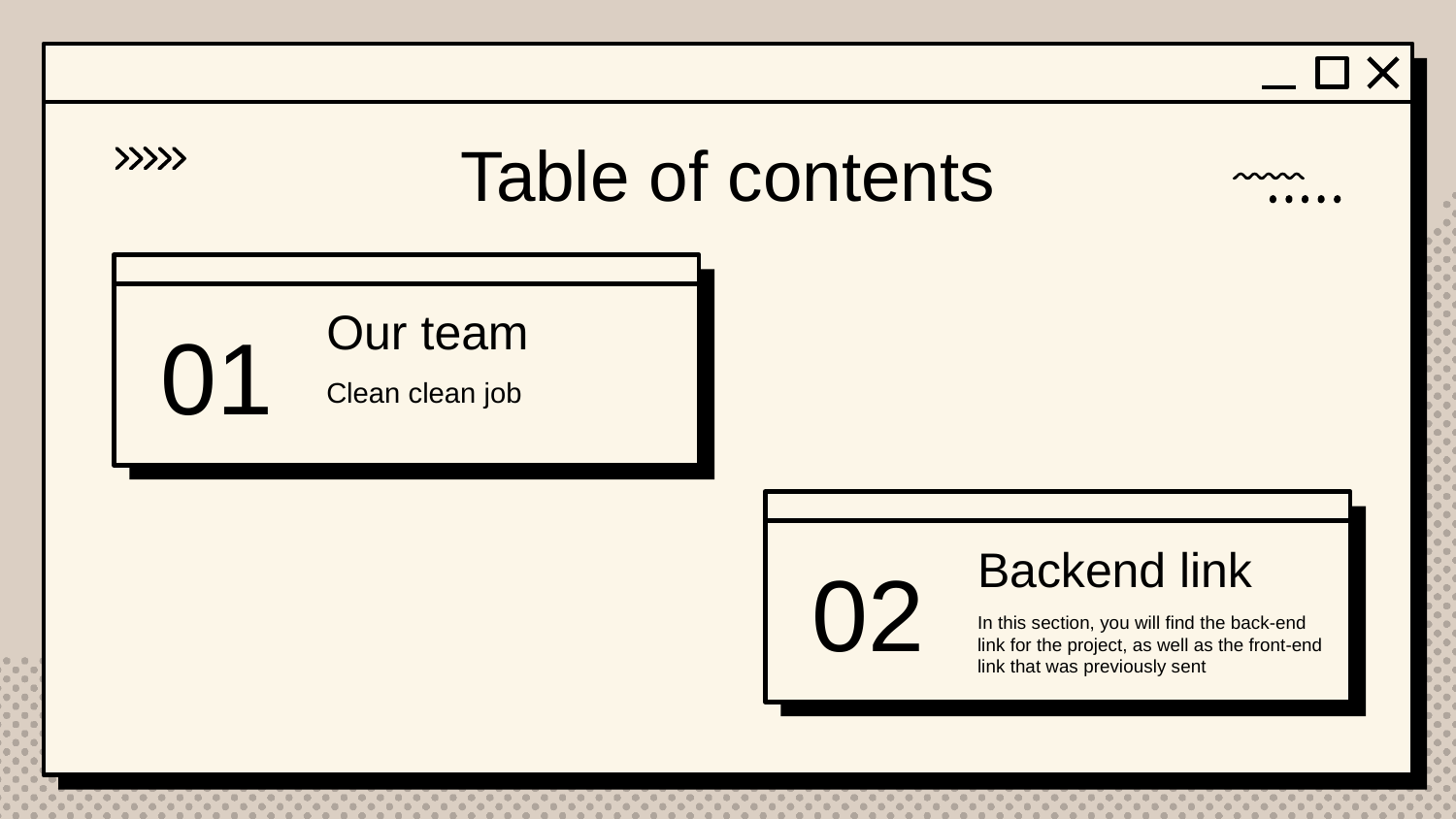

Table of contents

# 01
Our team
Clean clean job

Backend link
02
In this section, you will find the back-end link for the project, as well as the front-end link that was previously sent